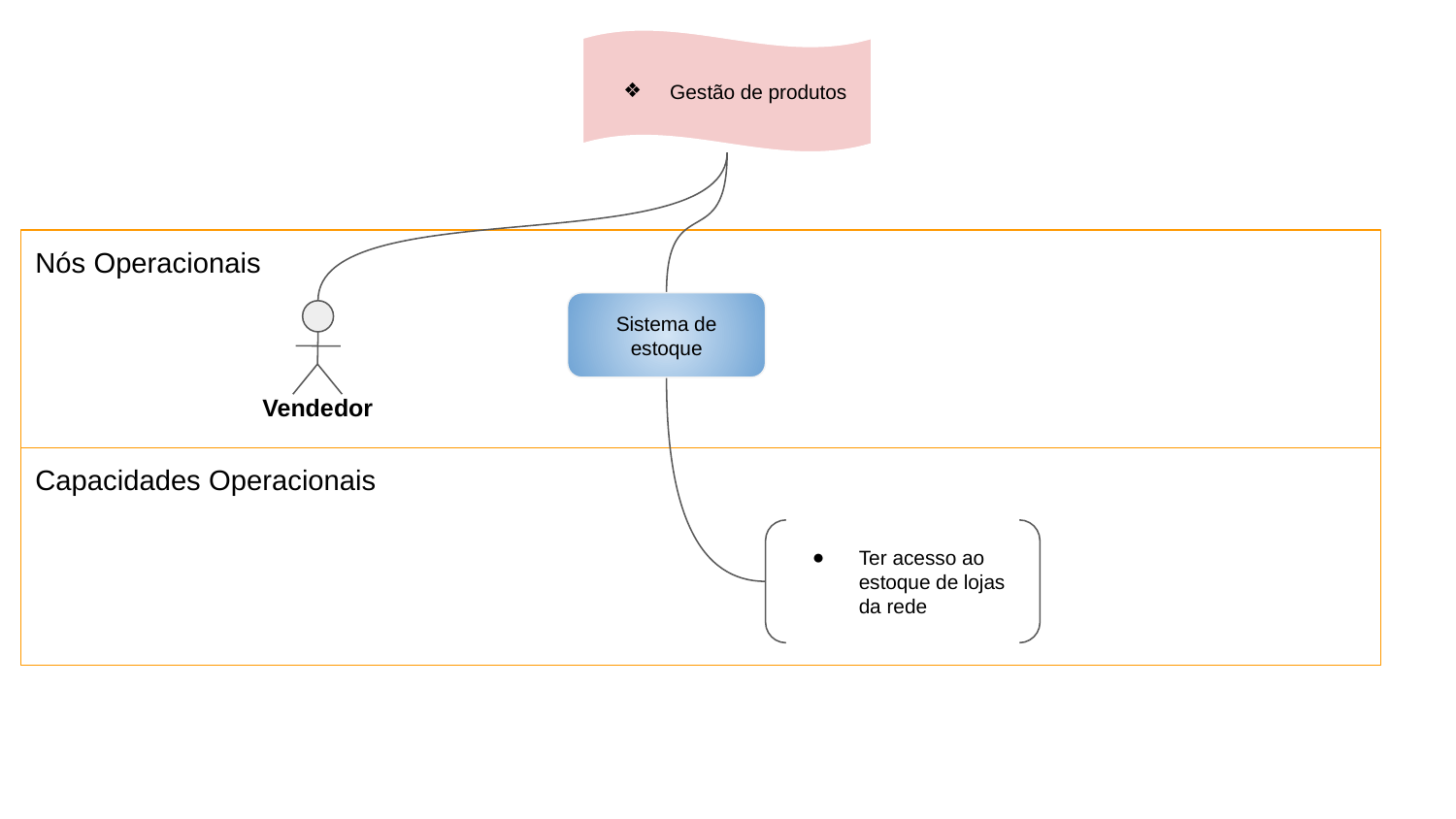

Gestão de produtos
Nós Operacionais
Sistema de estoque

Vendedor
Capacidades Operacionais
Ter acesso ao estoque de lojas da rede